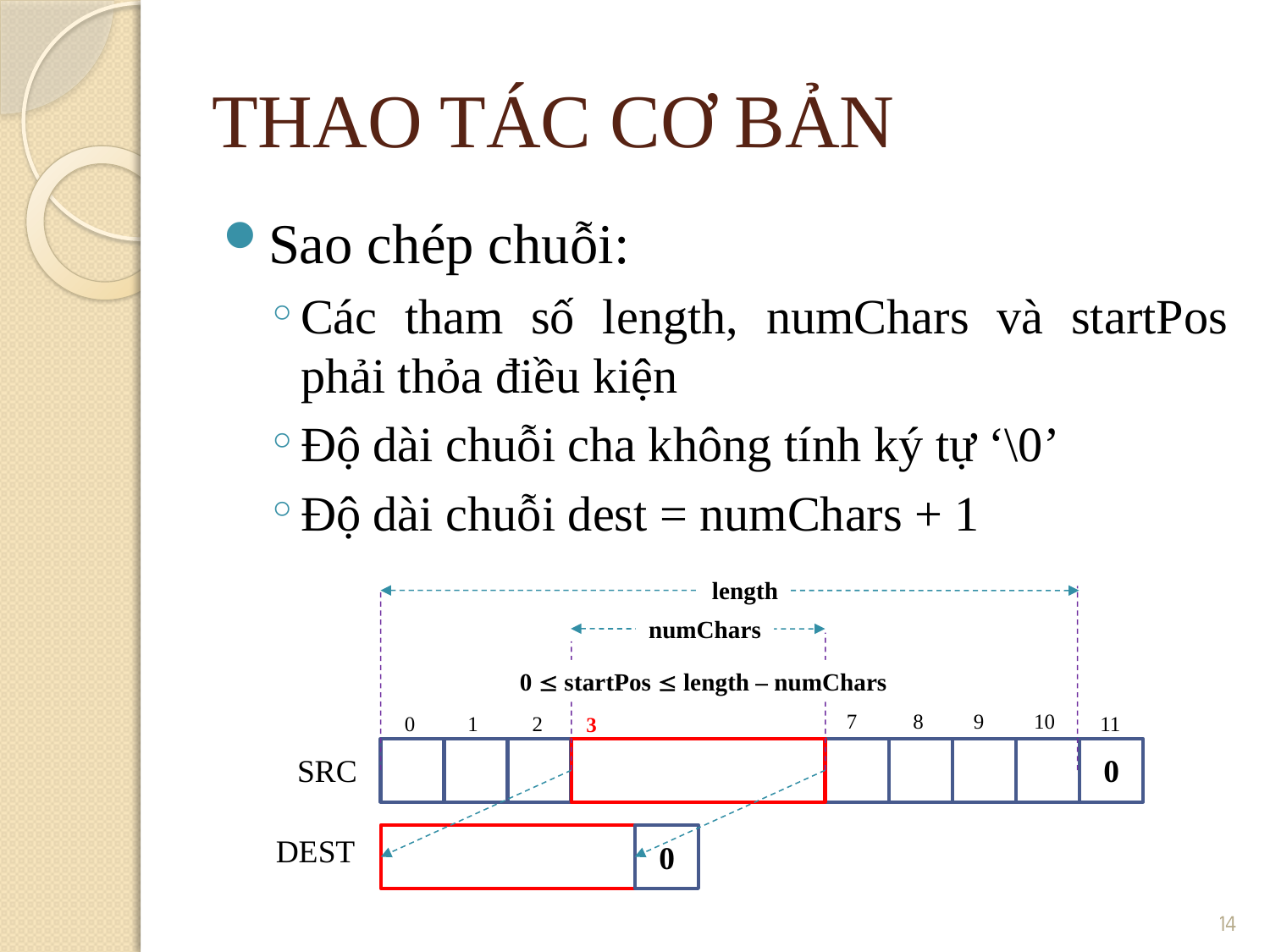

THAO TÁC CƠ BẢN
Sao chép chuỗi:
Các tham số length, numChars và startPos phải thỏa điều kiện
Độ dài chuỗi cha không tính ký tự ‘\0’
Độ dài chuỗi dest = numChars + 1
length

numChars

0 ≤ startPos ≤ length – numChars
7
8
9
10
0
2
11
1
3

SRC
0

DEST

0
14